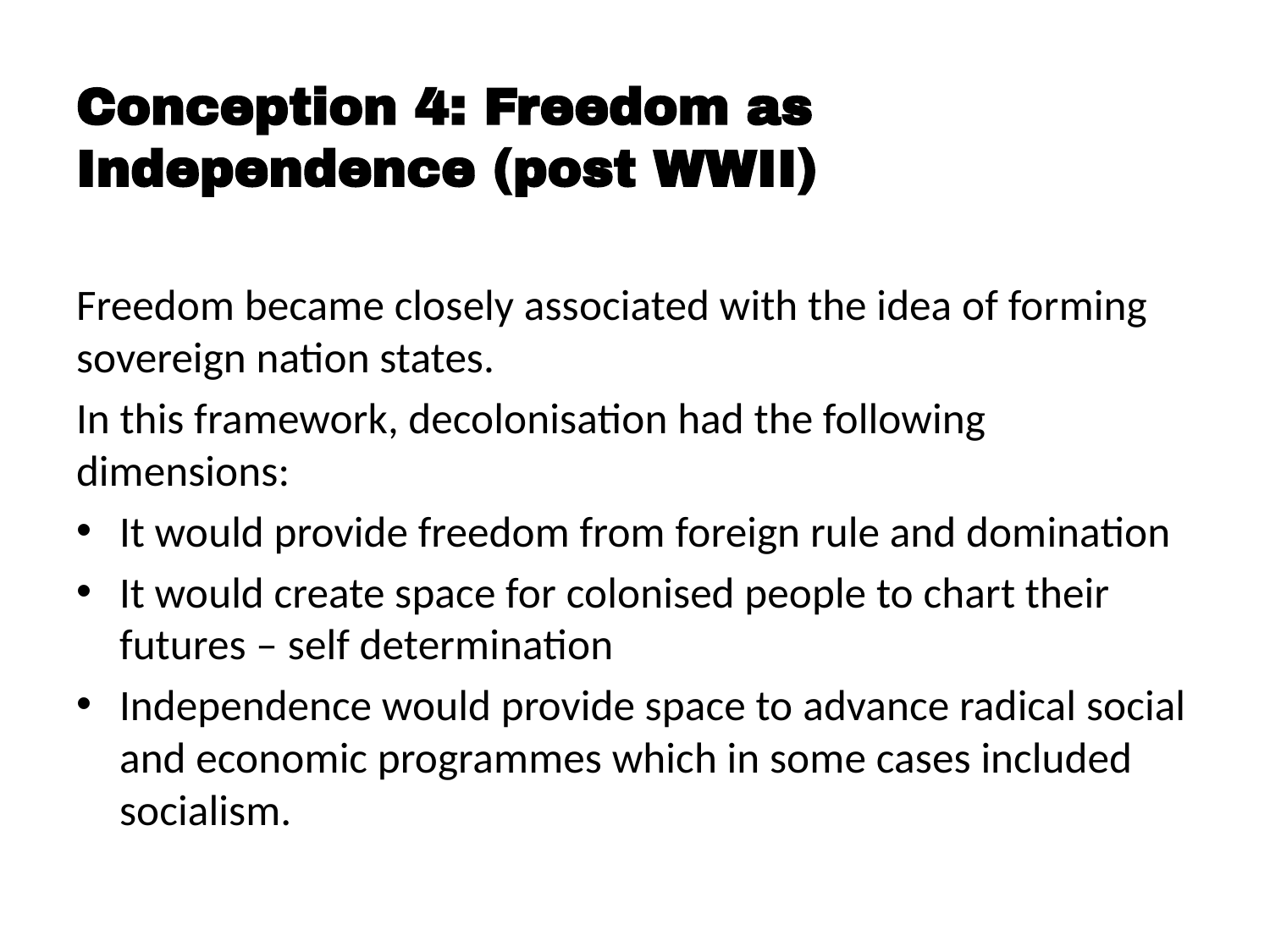

#
Conception 4: Freedom as Independence (post WWII)

Freedom became closely associated with the idea of forming sovereign nation states.
In this framework, decolonisation had the following dimensions:
It would provide freedom from foreign rule and domination
It would create space for colonised people to chart their futures – self determination
Independence would provide space to advance radical social and economic programmes which in some cases included socialism.